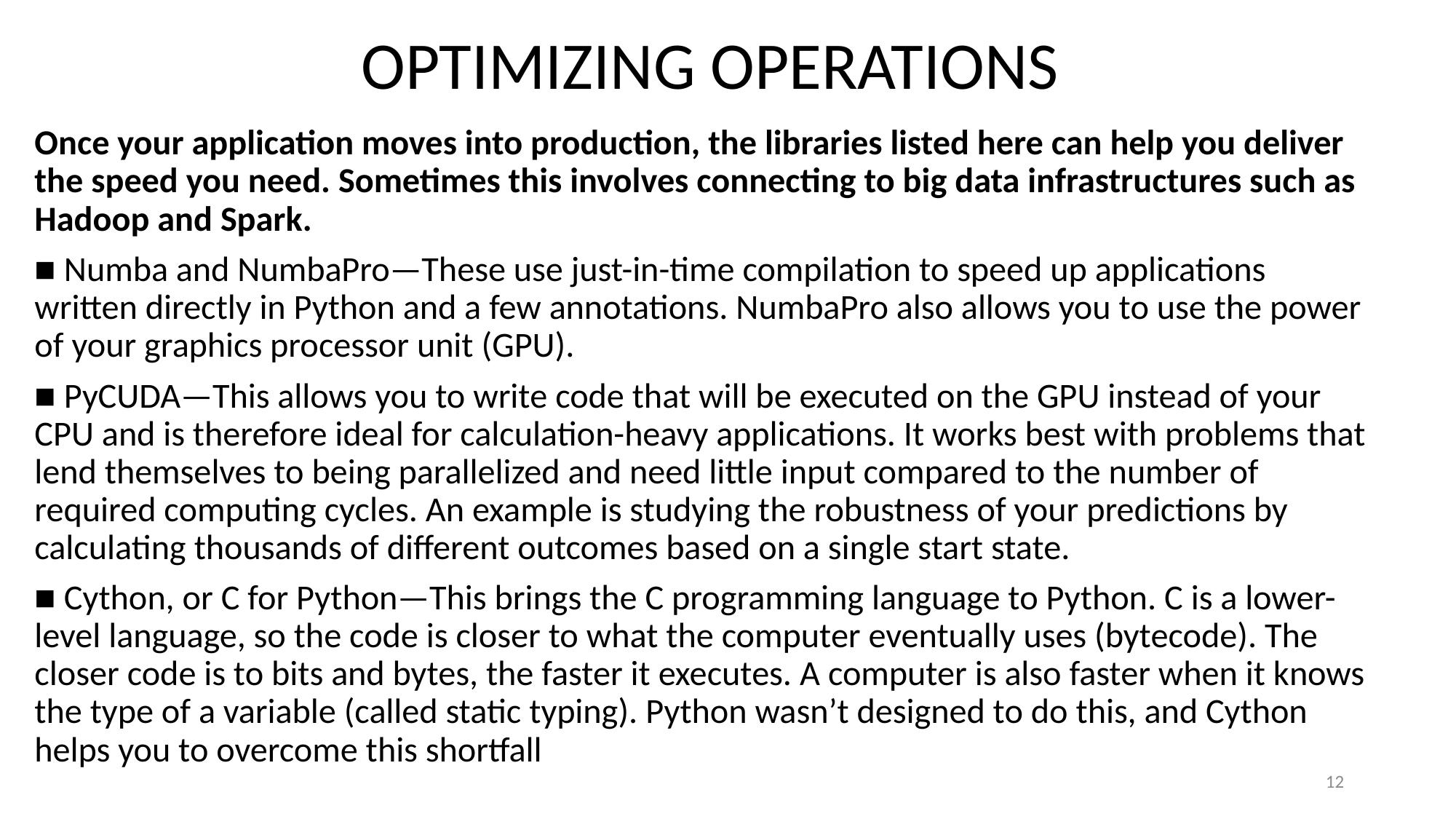

# OPTIMIZING OPERATIONS
Once your application moves into production, the libraries listed here can help you deliver the speed you need. Sometimes this involves connecting to big data infrastructures such as Hadoop and Spark.
■ Numba and NumbaPro—These use just-in-time compilation to speed up applications written directly in Python and a few annotations. NumbaPro also allows you to use the power of your graphics processor unit (GPU).
■ PyCUDA—This allows you to write code that will be executed on the GPU instead of your CPU and is therefore ideal for calculation-heavy applications. It works best with problems that lend themselves to being parallelized and need little input compared to the number of required computing cycles. An example is studying the robustness of your predictions by calculating thousands of different outcomes based on a single start state.
■ Cython, or C for Python—This brings the C programming language to Python. C is a lower-level language, so the code is closer to what the computer eventually uses (bytecode). The closer code is to bits and bytes, the faster it executes. A computer is also faster when it knows the type of a variable (called static typing). Python wasn’t designed to do this, and Cython helps you to overcome this shortfall
12